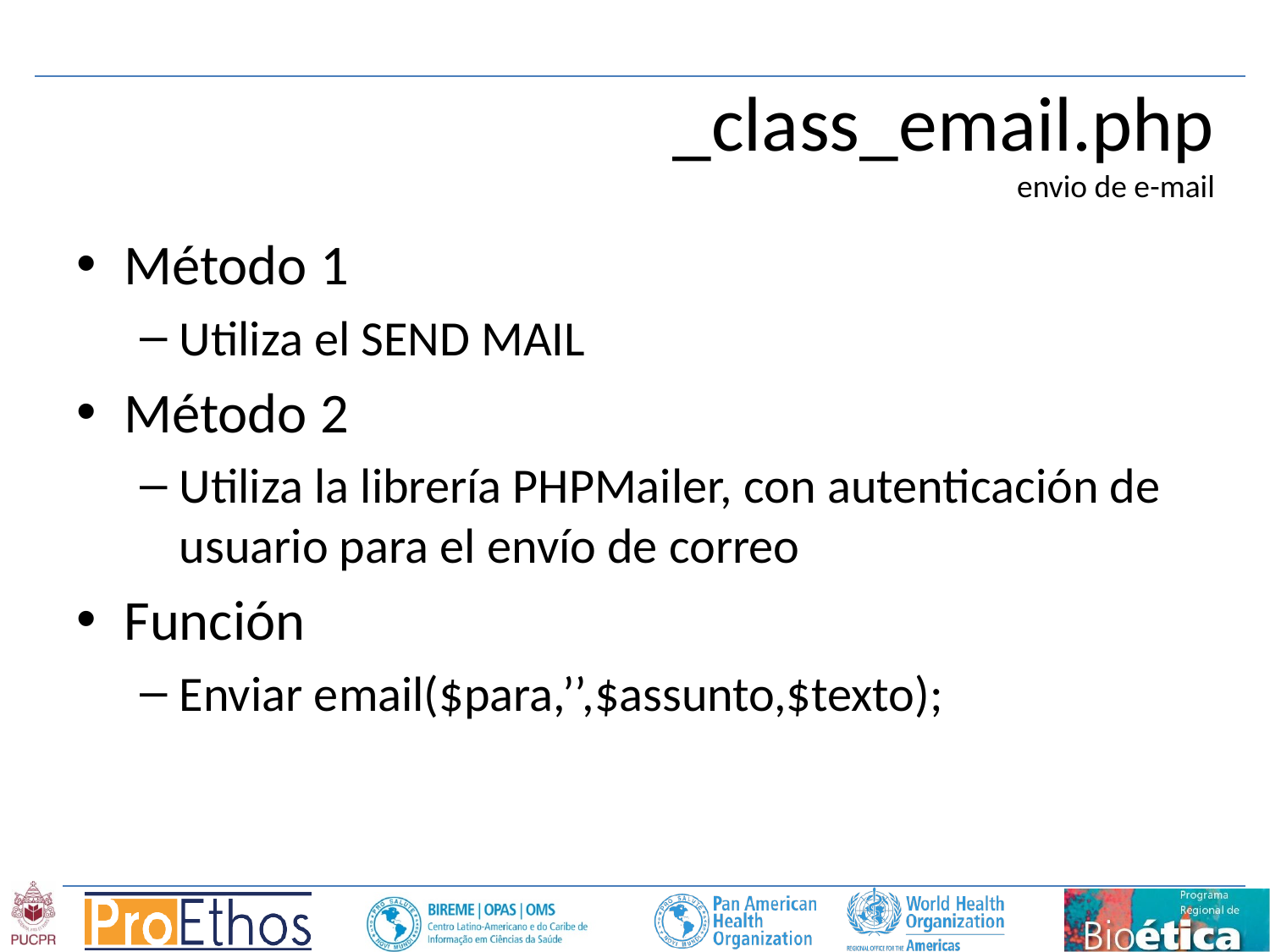

_class_email.php
envio de e-mail
Método 1
Utiliza el SEND MAIL
Método 2
Utiliza la librería PHPMailer, con autenticación de usuario para el envío de correo
Función
Enviar email($para,’’,$assunto,$texto);